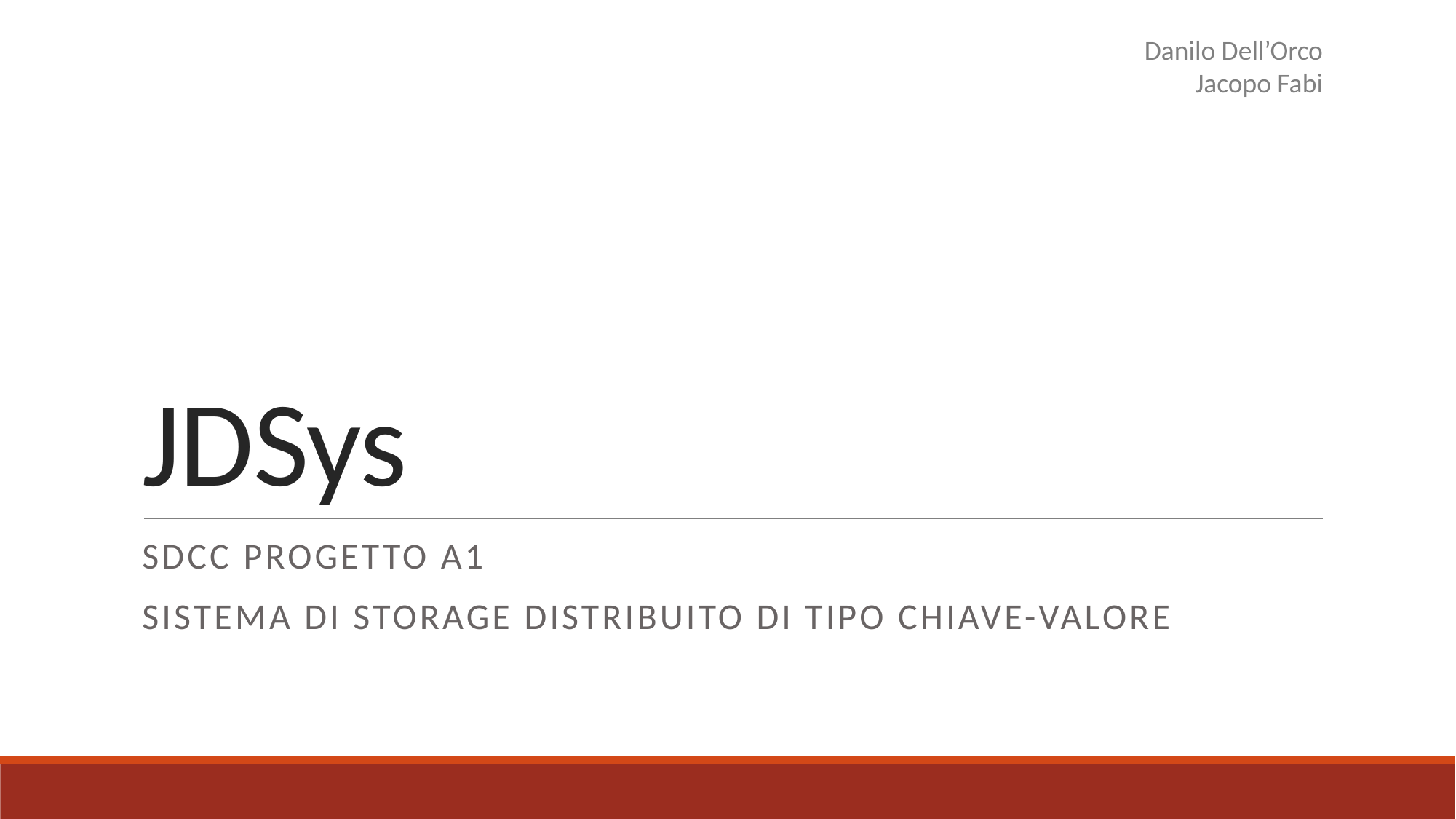

Danilo Dell’Orco
Jacopo Fabi

# JDSys
Sdcc Progetto A1
Sistema di stoRAGE DISTRIBUITO DI TIPO CHIAVE-VALORE